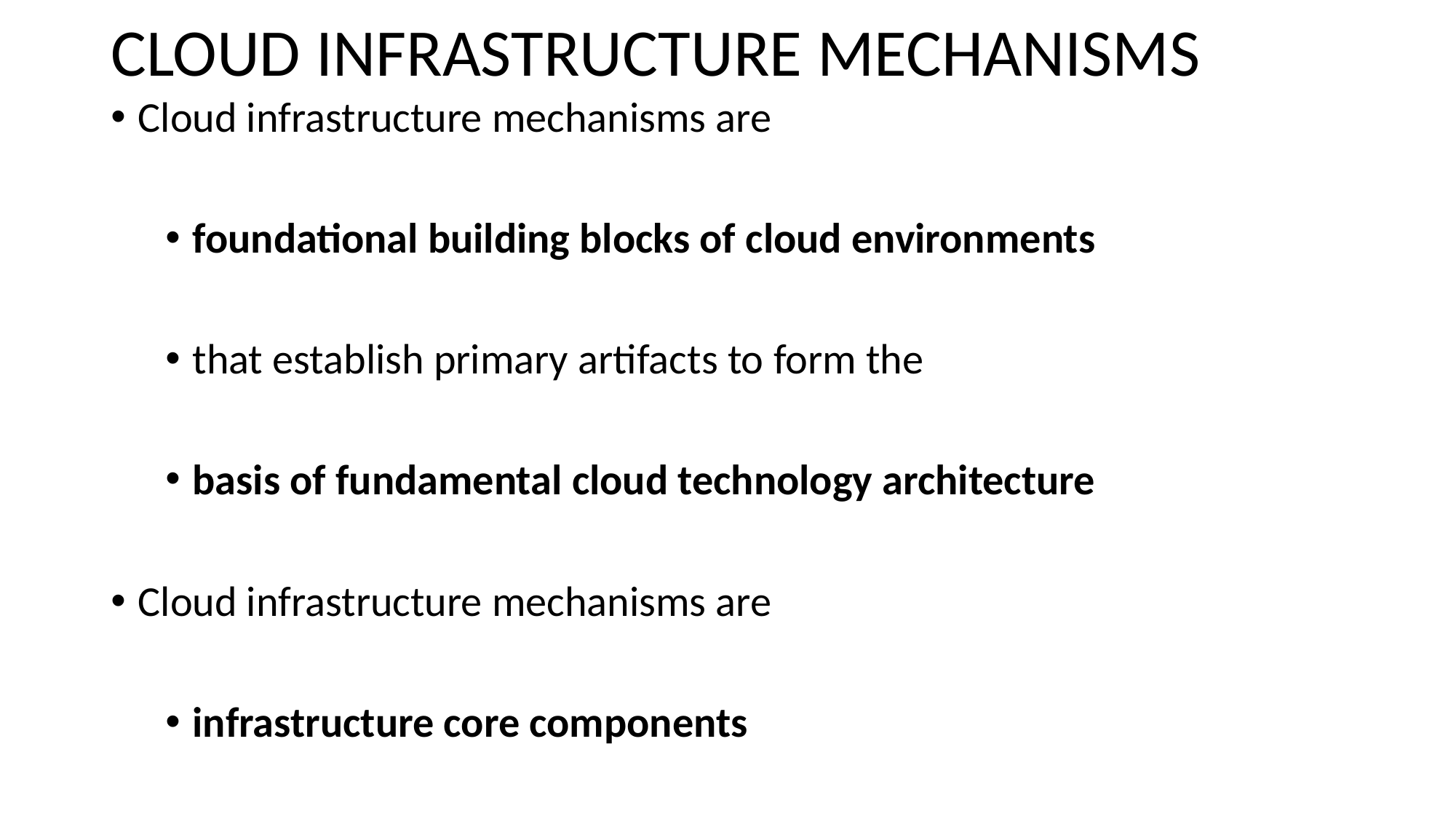

# CLOUD INFRASTRUCTURE MECHANISMS
Cloud infrastructure mechanisms are

foundational building blocks of cloud environments

that establish primary artifacts to form the

basis of fundamental cloud technology architecture

Cloud infrastructure mechanisms are

infrastructure core components

that are common to cloud platforms